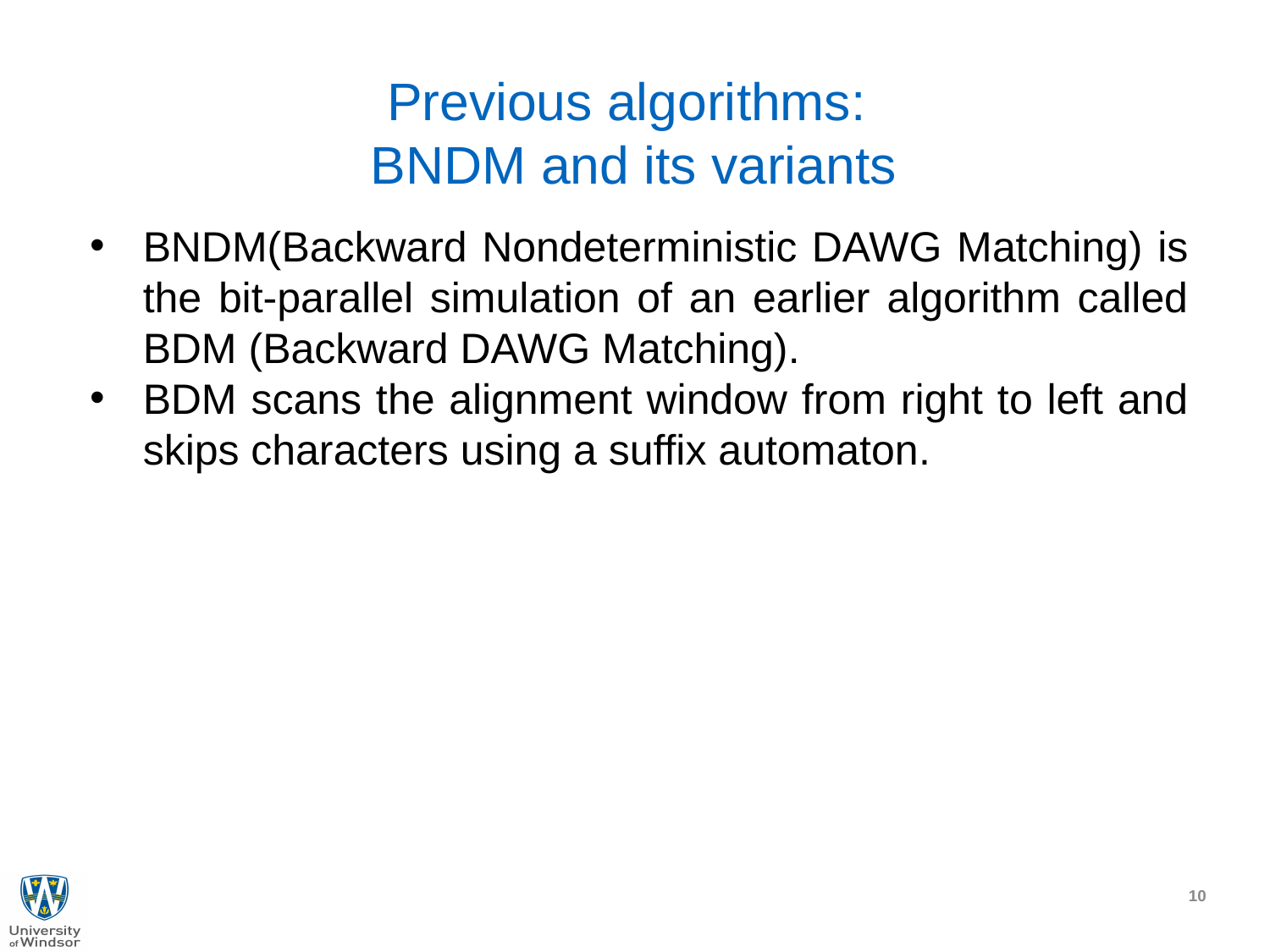

# Previous algorithms: BNDM and its variants
BNDM(Backward Nondeterministic DAWG Matching) is the bit-parallel simulation of an earlier algorithm called BDM (Backward DAWG Matching).
BDM scans the alignment window from right to left and skips characters using a suffix automaton.
10